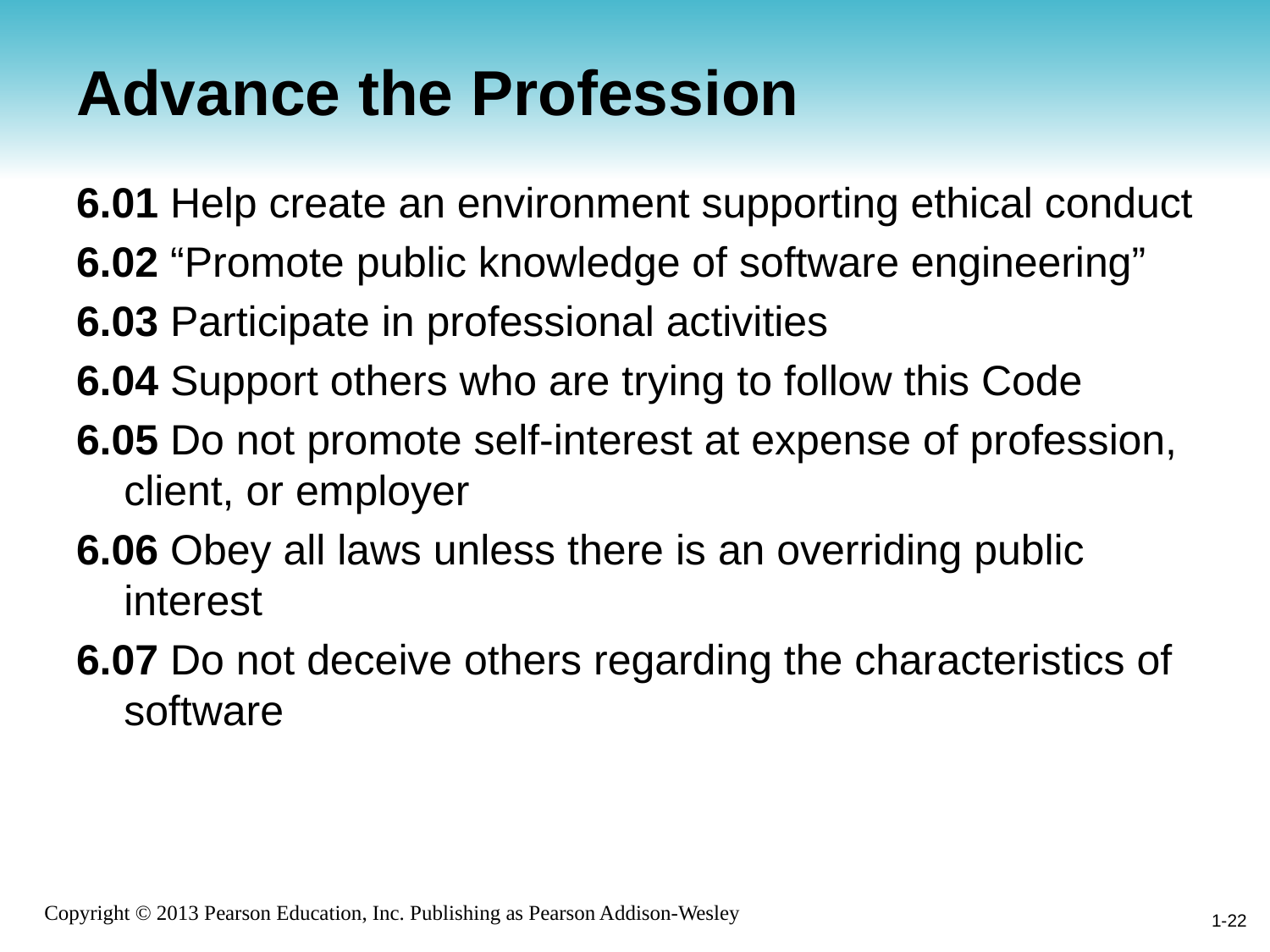

# Advance the Profession
6.01 Help create an environment supporting ethical conduct
6.02 “Promote public knowledge of software engineering”
6.03 Participate in professional activities
6.04 Support others who are trying to follow this Code
6.05 Do not promote self-interest at expense of profession, client, or employer
6.06 Obey all laws unless there is an overriding public interest
6.07 Do not deceive others regarding the characteristics of software
1-22